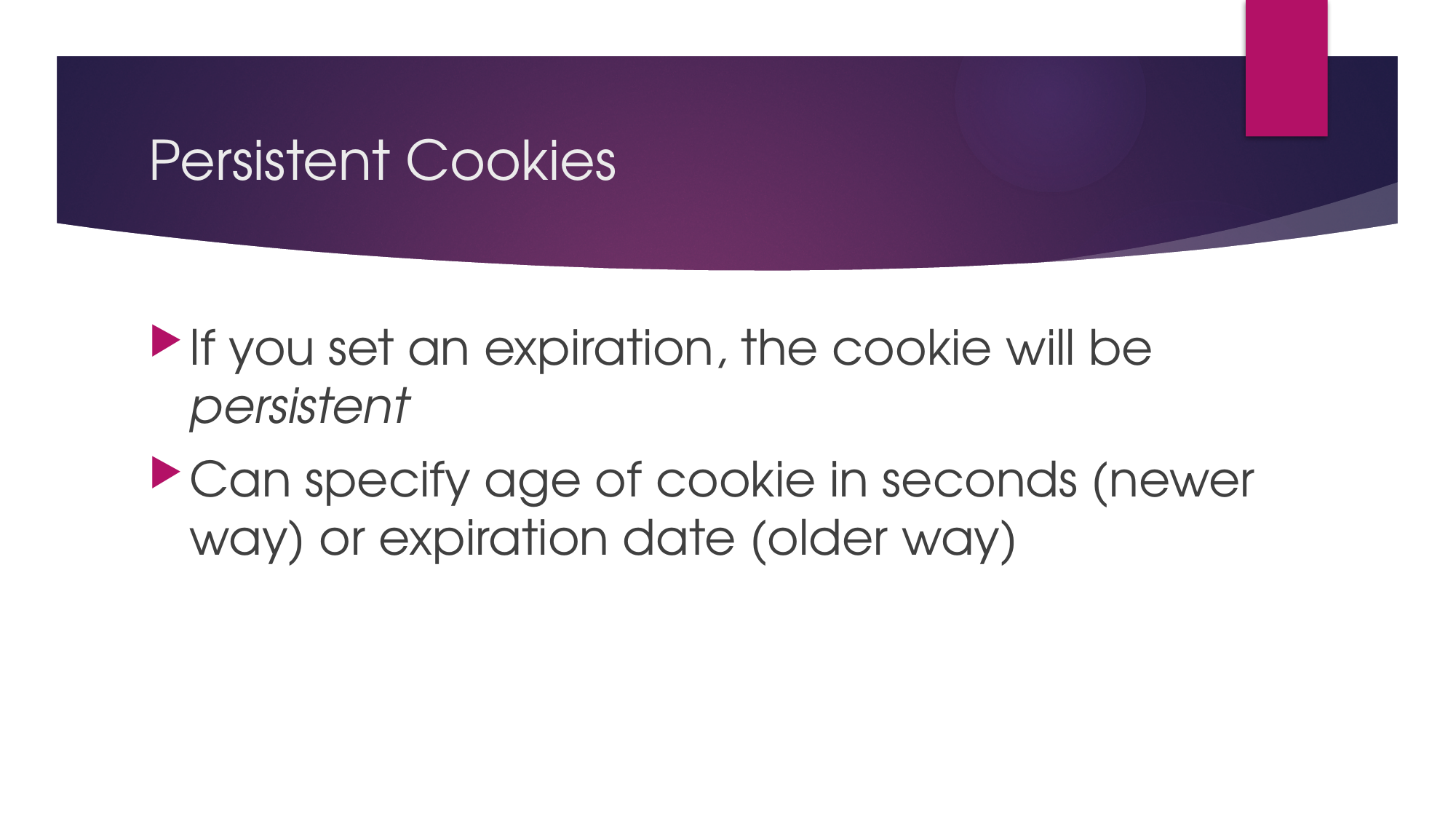

# Persistent Cookies
If you set an expiration, the cookie will be persistent
Can specify age of cookie in seconds (newer way) or expiration date (older way)